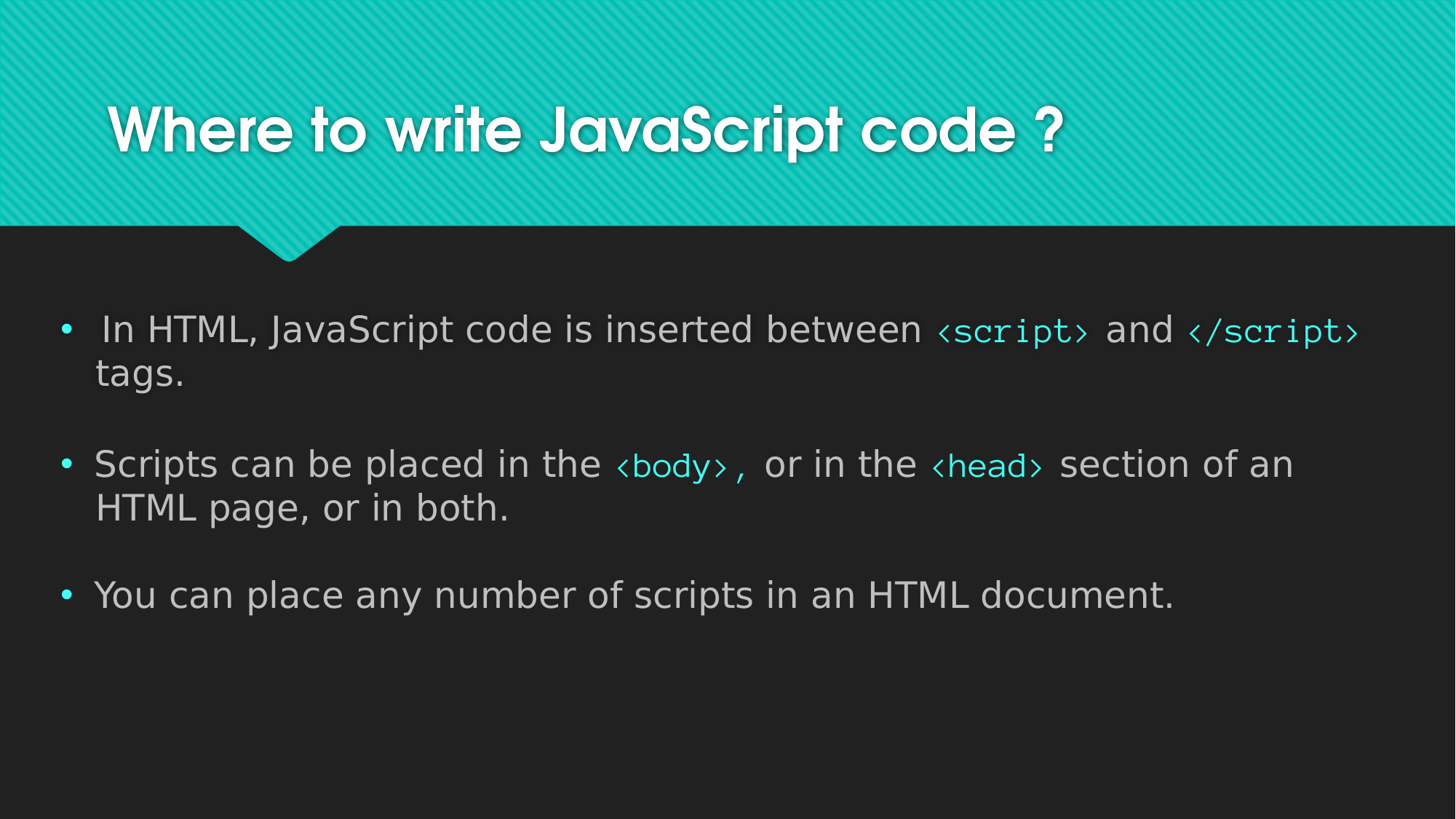

# Where to write JavaScript code ?
In HTML, JavaScript code is inserted between <script> and </script>
   tags.

Scripts can be placed in the <body>, or in the <head> section of an
   HTML page, or in both.

You can place any number of scripts in an HTML document.